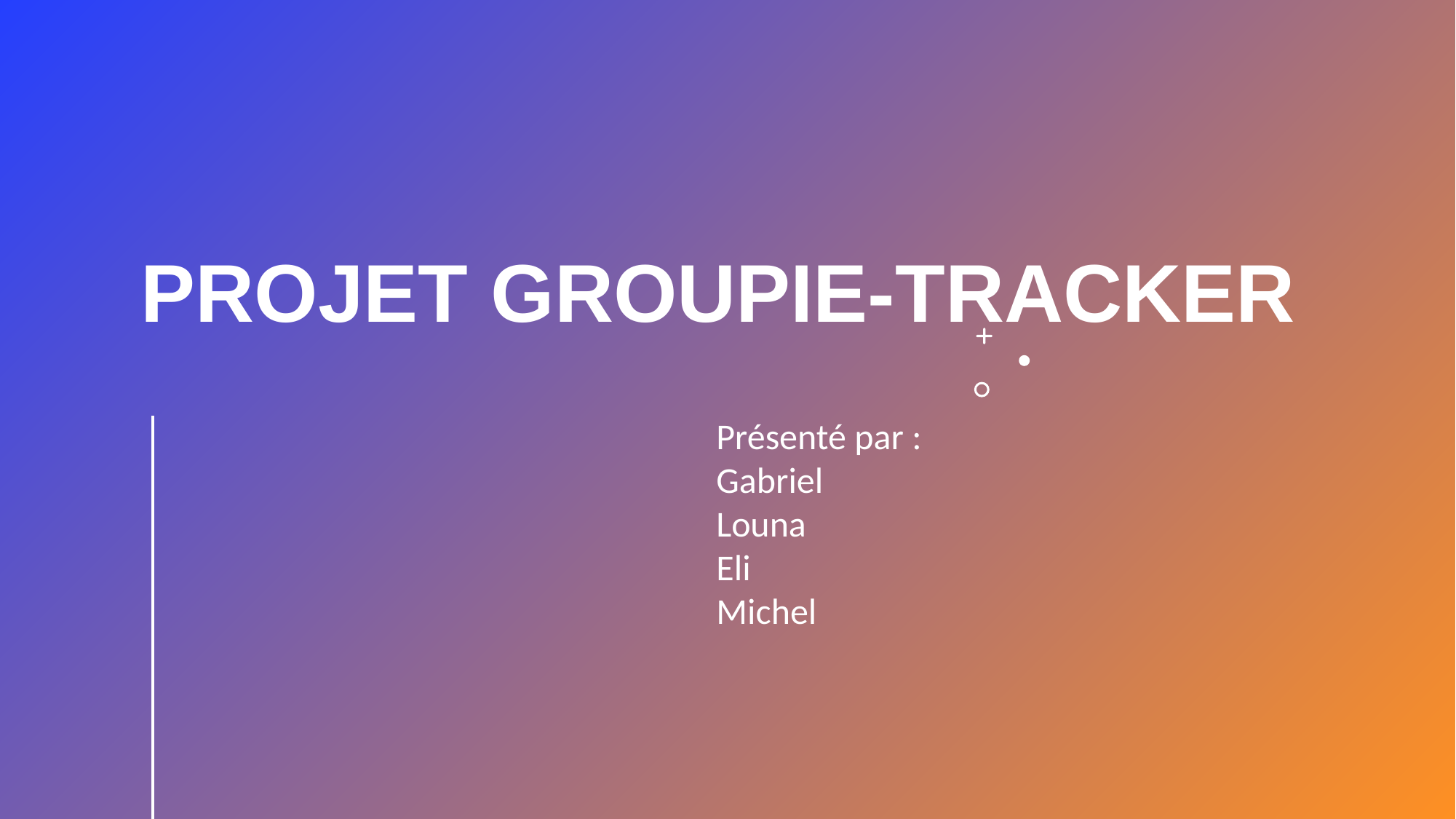

# Projet Groupie-tracker
Présenté par :
Gabriel
Louna
Eli
Michel